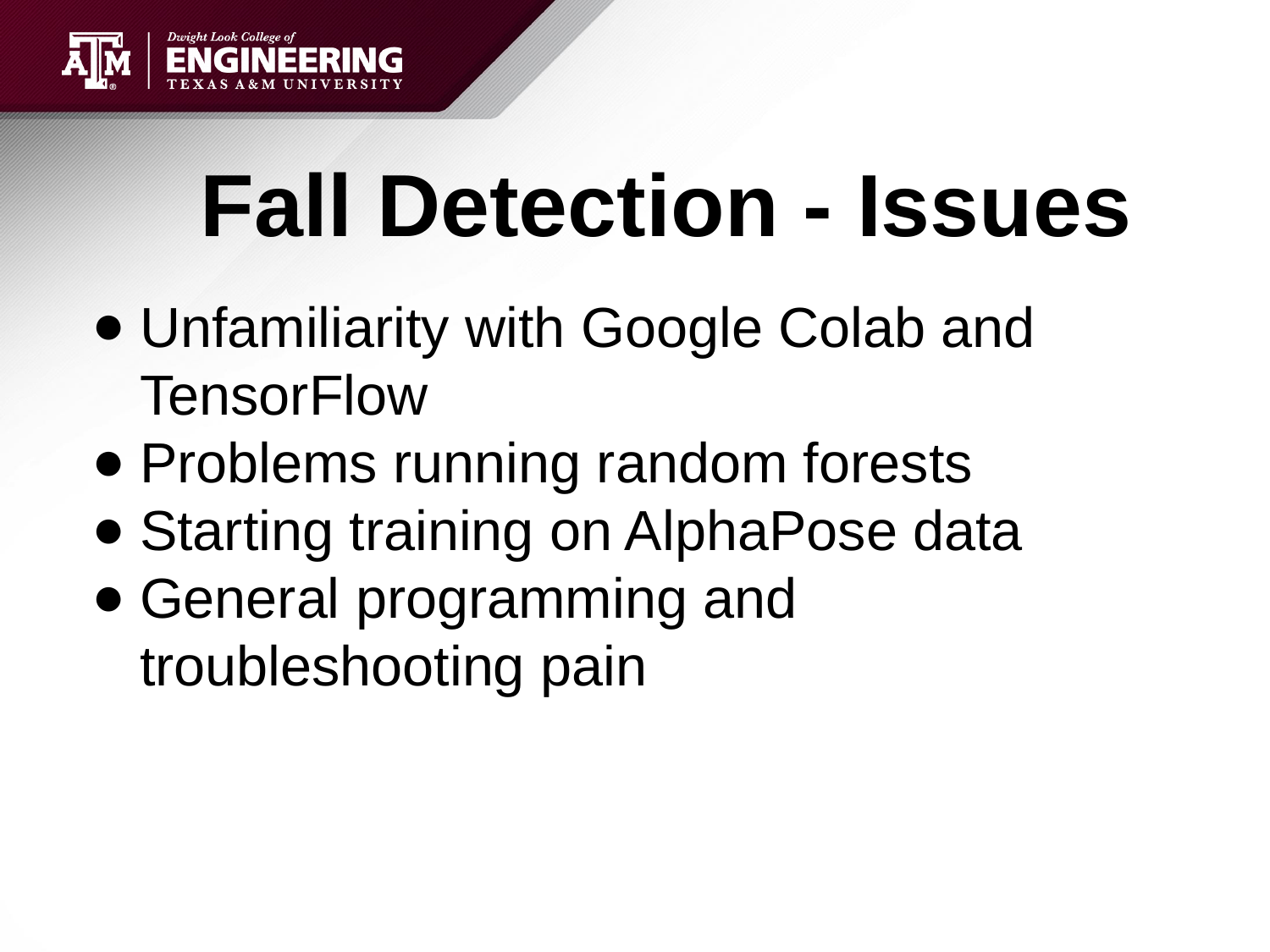

# Fall Detection - Issues
Unfamiliarity with Google Colab and TensorFlow
Problems running random forests
Starting training on AlphaPose data
General programming and troubleshooting pain